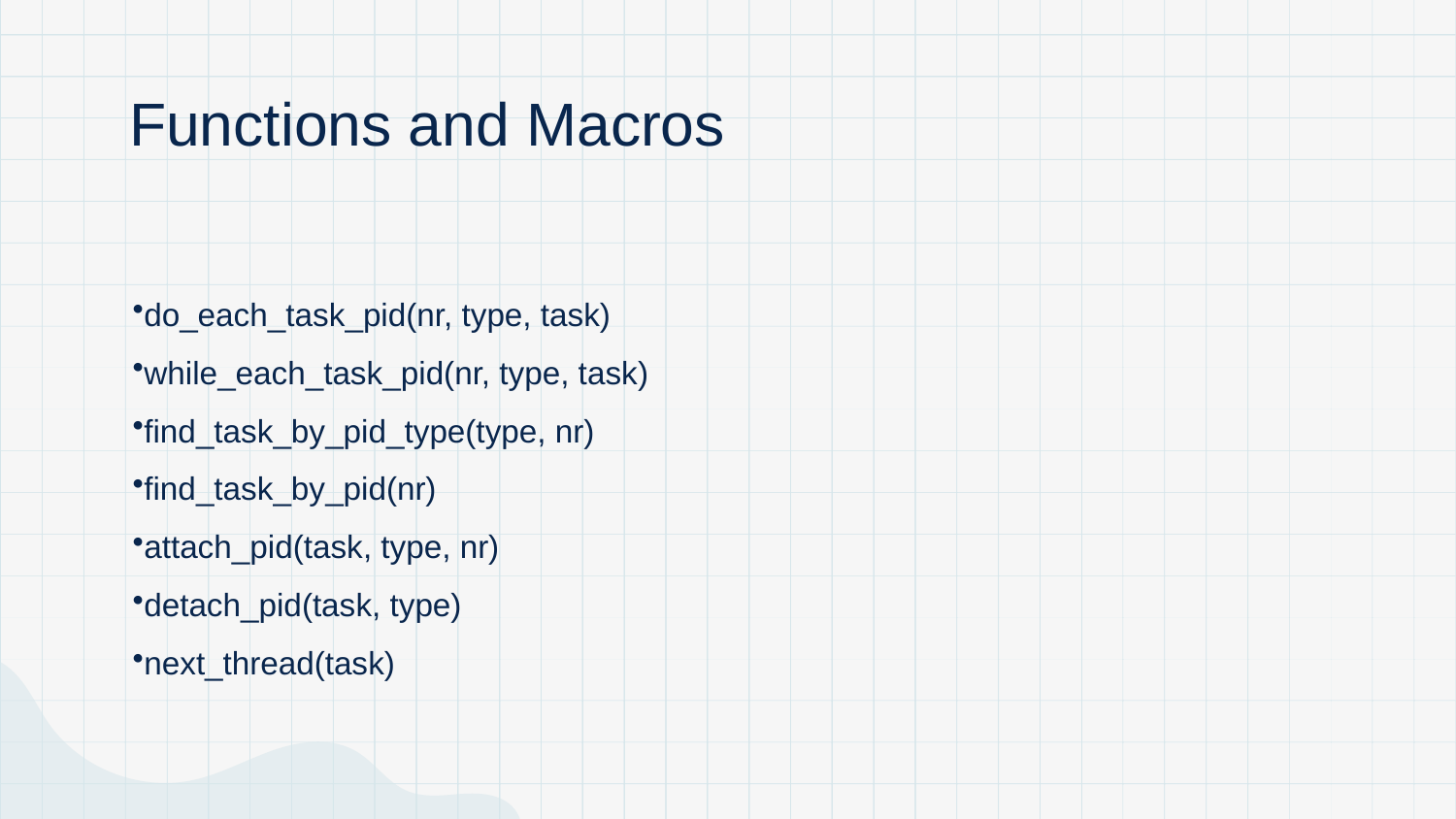

# Functions and Macros

do_each_task_pid(nr, type, task)
while_each_task_pid(nr, type, task)
find_task_by_pid_type(type, nr)
find_task_by_pid(nr)
attach_pid(task, type, nr)
detach_pid(task, type)
next_thread(task)